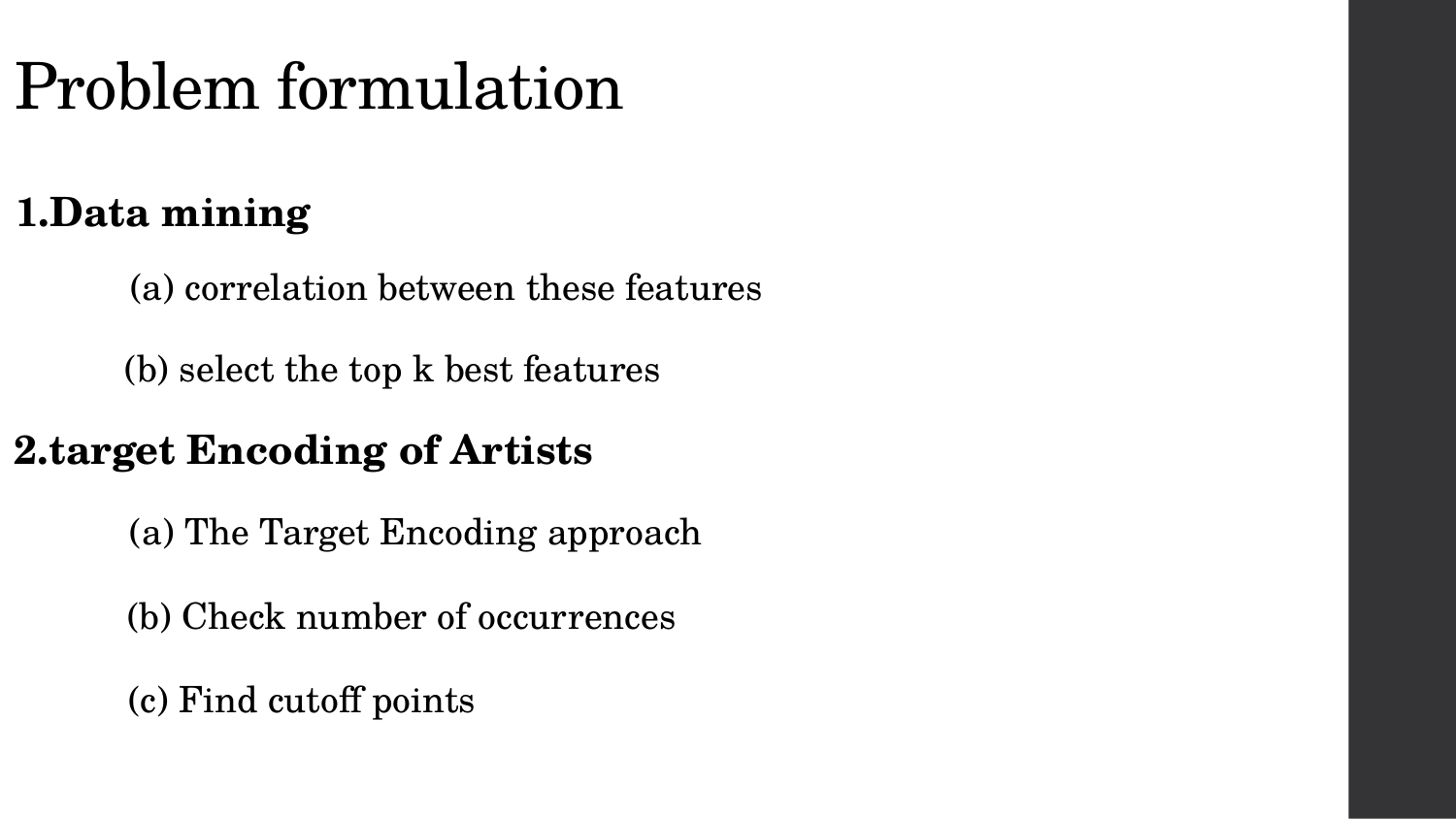

Problem formulation
1.Data mining
(a) correlation between these features
(b) select the top k best features
2.target Encoding of Artists
(a) The Target Encoding approach
(b) Check number of occurrences
(c) Find cutoff points